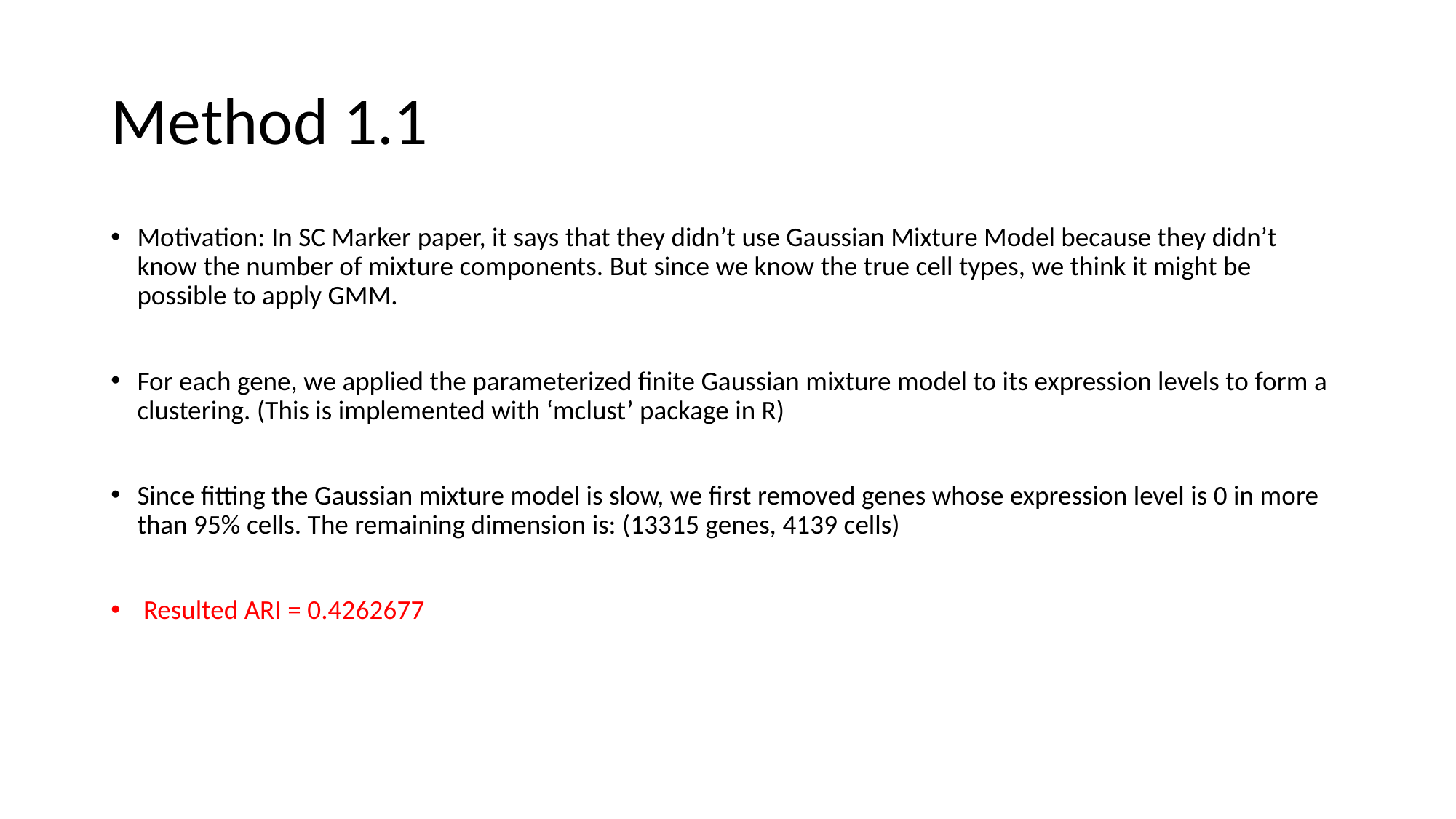

# Method 1.1
Motivation: In SC Marker paper, it says that they didn’t use Gaussian Mixture Model because they didn’t know the number of mixture components. But since we know the true cell types, we think it might be possible to apply GMM.

For each gene, we applied the parameterized finite Gaussian mixture model to its expression levels to form a clustering. (This is implemented with ‘mclust’ package in R)

Since fitting the Gaussian mixture model is slow, we first removed genes whose expression level is 0 in more than 95% cells. The remaining dimension is: (13315 genes, 4139 cells)

 Resulted ARI = 0.4262677